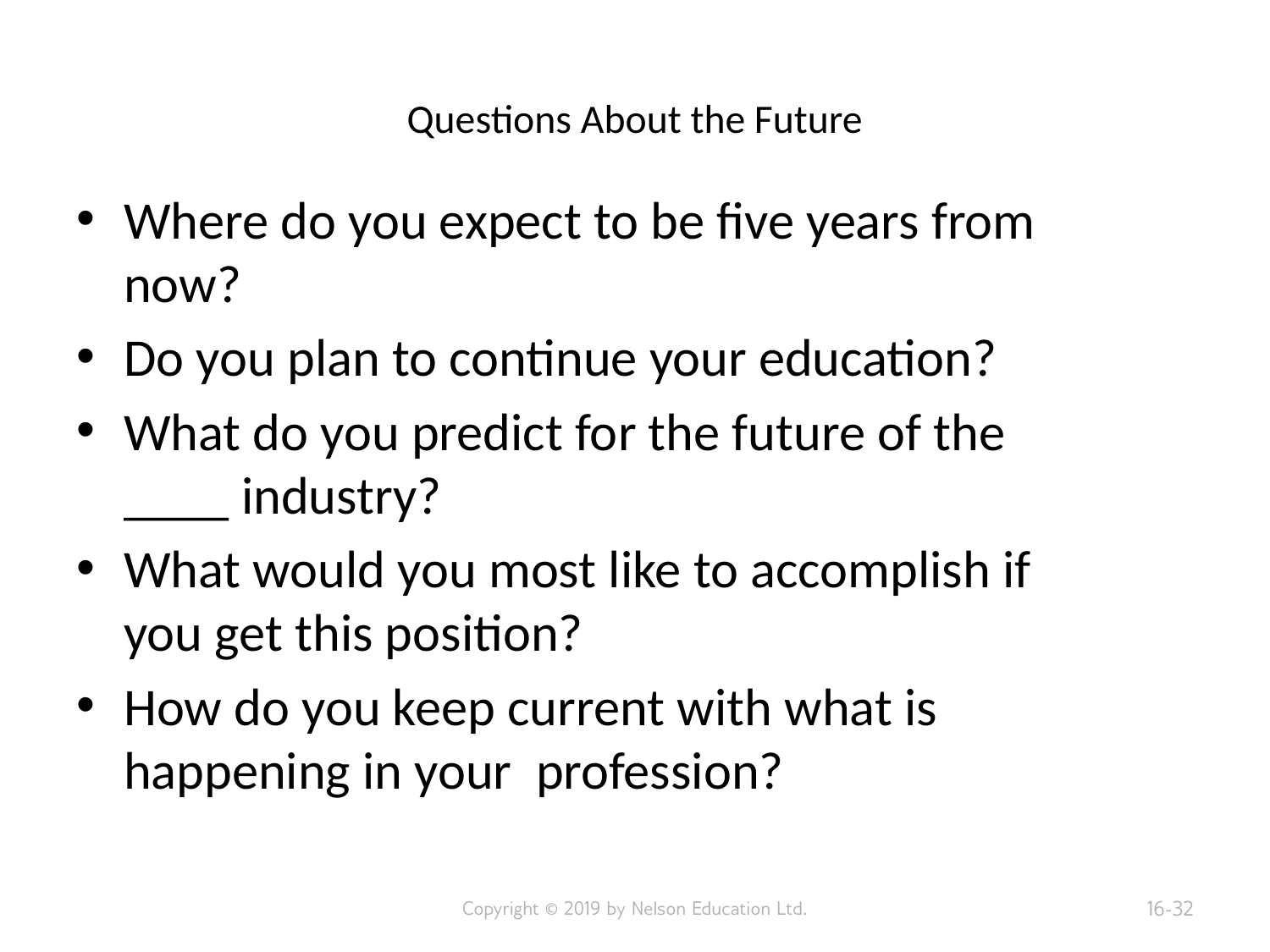

# Questions About the Future
Where do you expect to be five years from now?
Do you plan to continue your education?
What do you predict for the future of the ____ industry?
What would you most like to accomplish if you get this position?
How do you keep current with what is happening in your  profession?
Copyright © 2019 by Nelson Education Ltd.
16-32